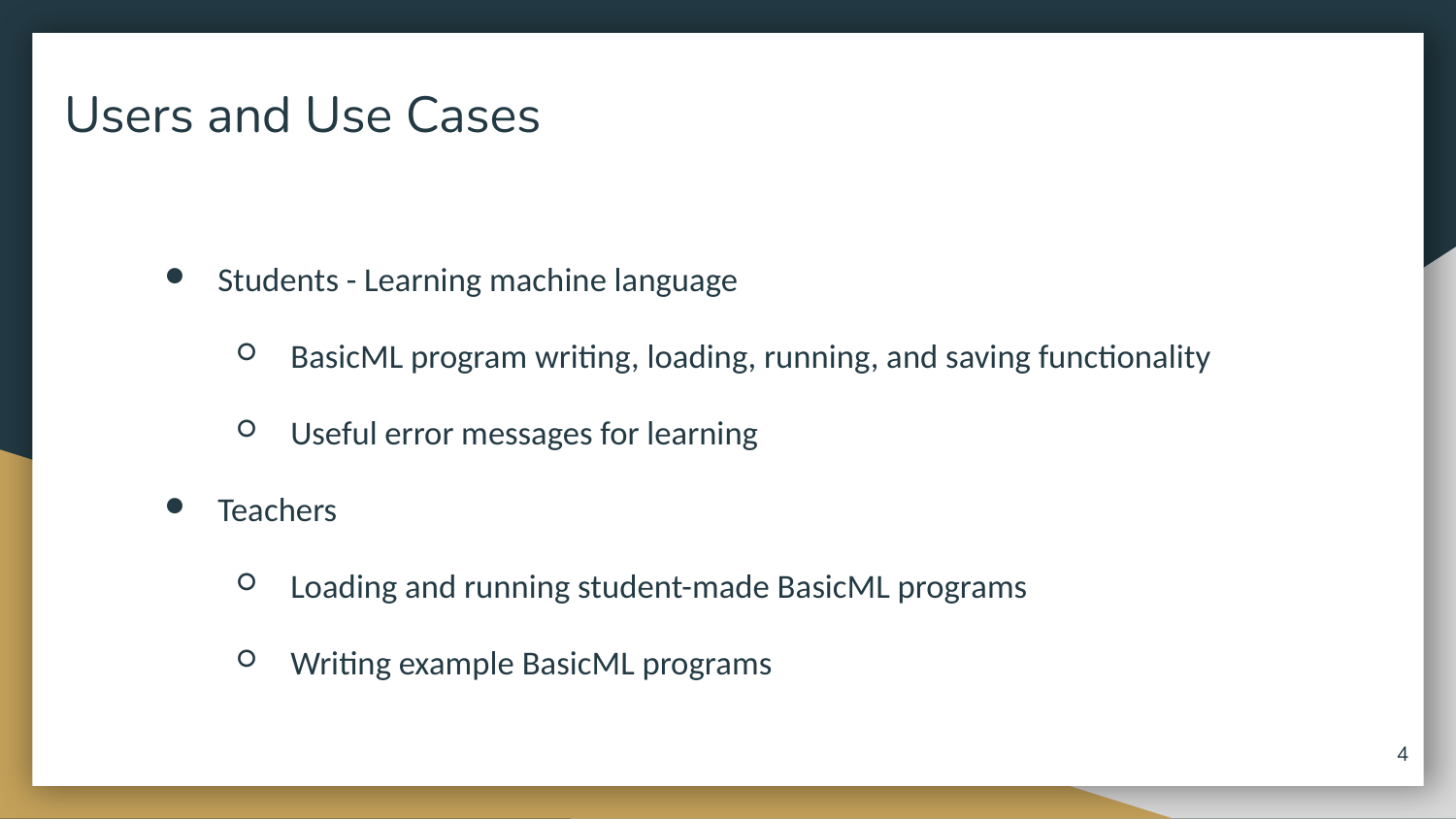

# Users and Use Cases
Students - Learning machine language
BasicML program writing, loading, running, and saving functionality
Useful error messages for learning
Teachers
Loading and running student-made BasicML programs
Writing example BasicML programs
4